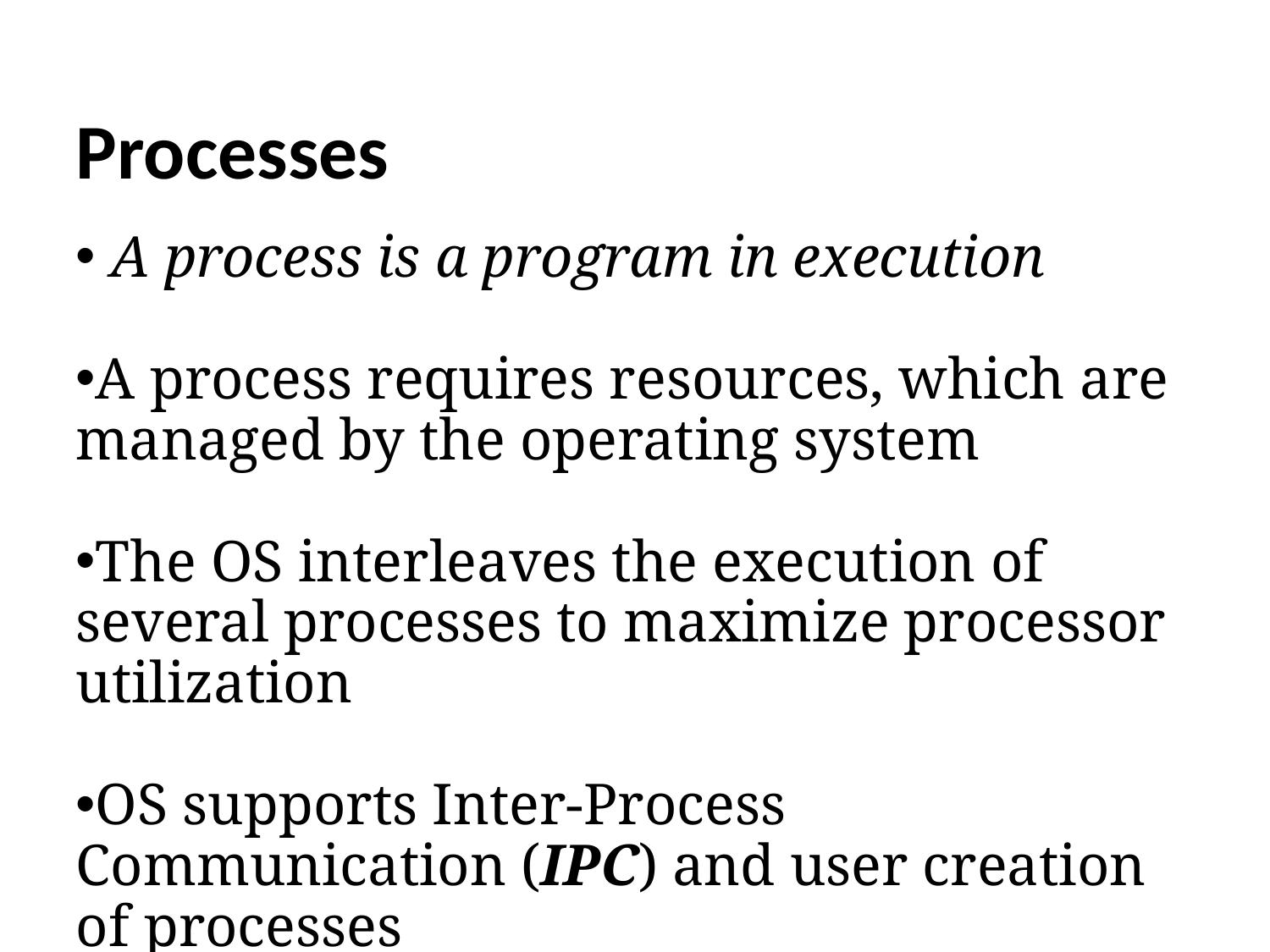

Processes
 A process is a program in execution

A process requires resources, which are managed by the operating system

The OS interleaves the execution of several processes to maximize processor utilization

OS supports Inter-Process Communication (IPC) and user creation of processes